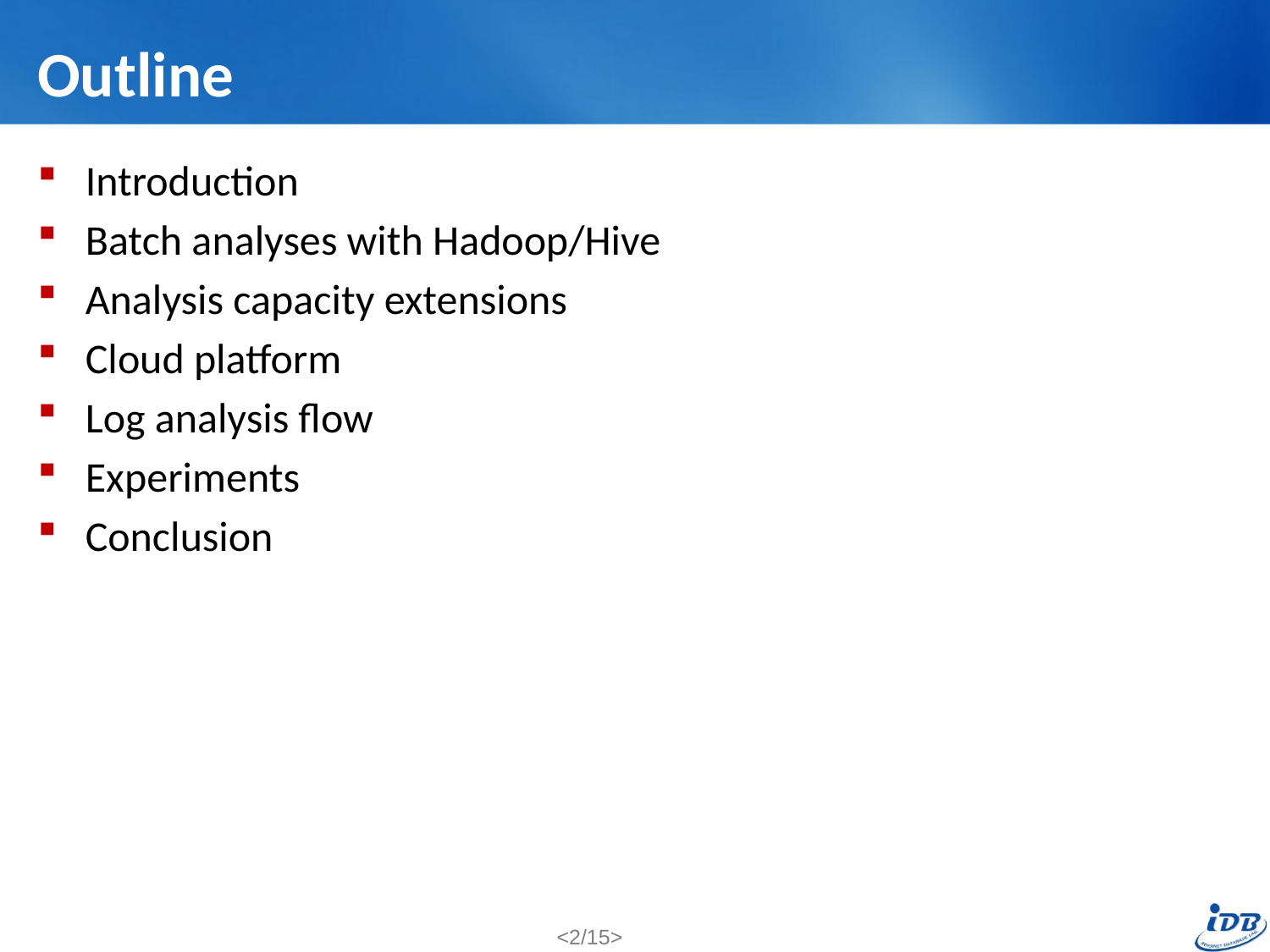

# Outline
Introduction
Batch analyses with Hadoop/Hive
Analysis capacity extensions
Cloud platform
Log analysis flow
Experiments
Conclusion